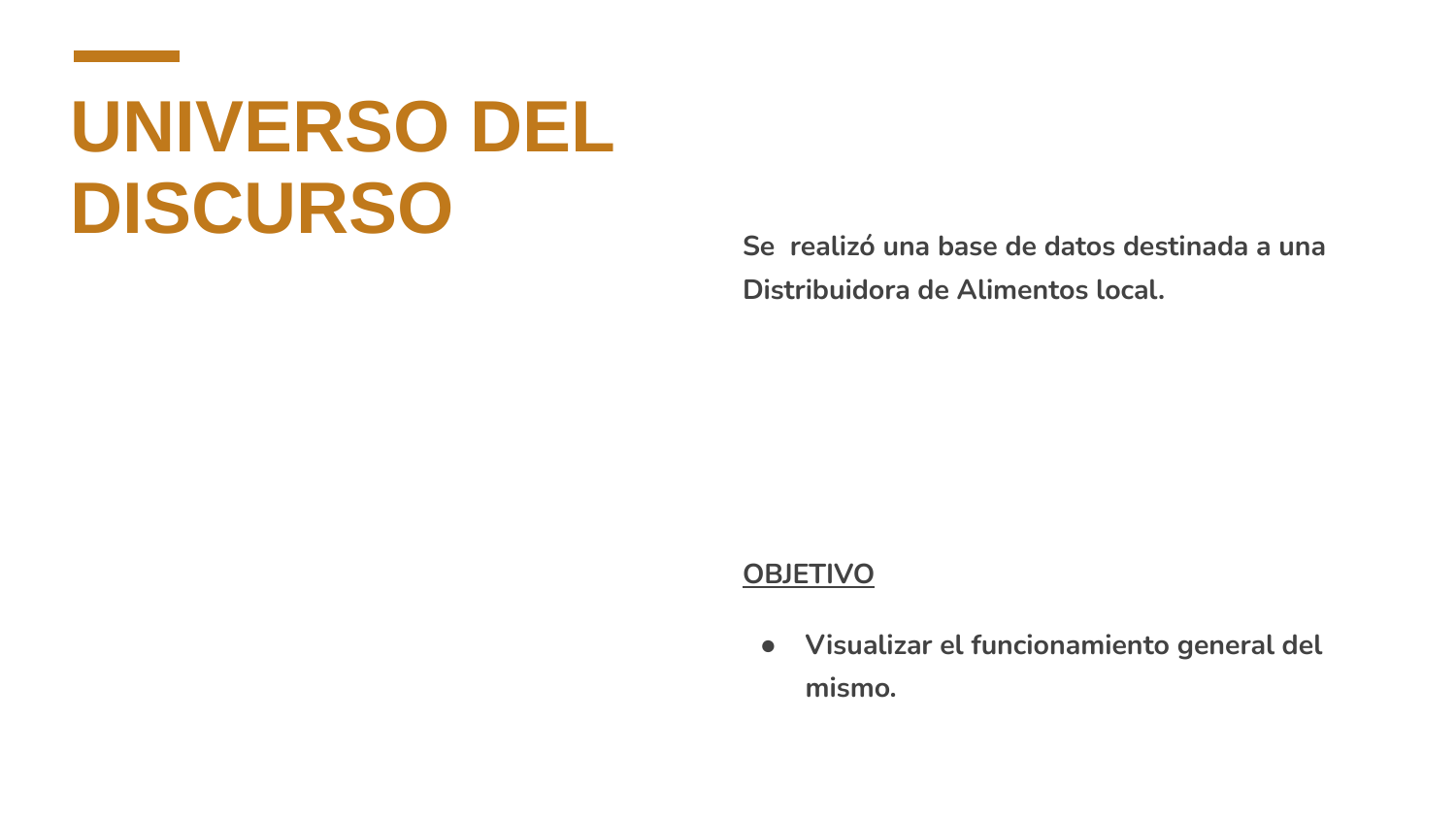

# UNIVERSO DEL DISCURSO

Se  realizó una base de datos destinada a una Distribuidora de Alimentos local.

OBJETIVO
Visualizar el funcionamiento general del mismo.